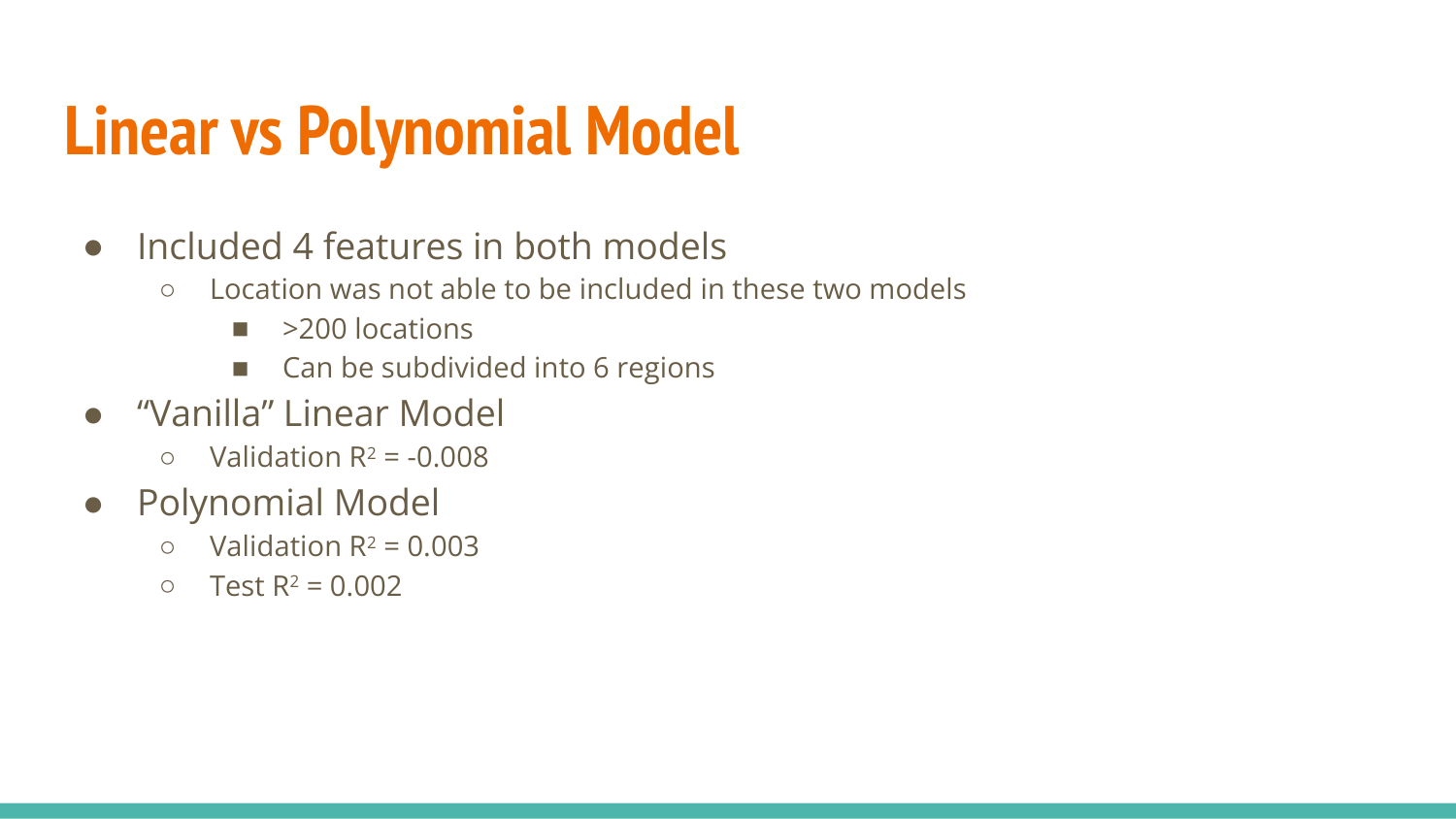

# Linear vs Polynomial Model
Included 4 features in both models
Location was not able to be included in these two models
>200 locations
Can be subdivided into 6 regions
“Vanilla” Linear Model
Validation R2 = -0.008
Polynomial Model
Validation R2 = 0.003
Test R2 = 0.002